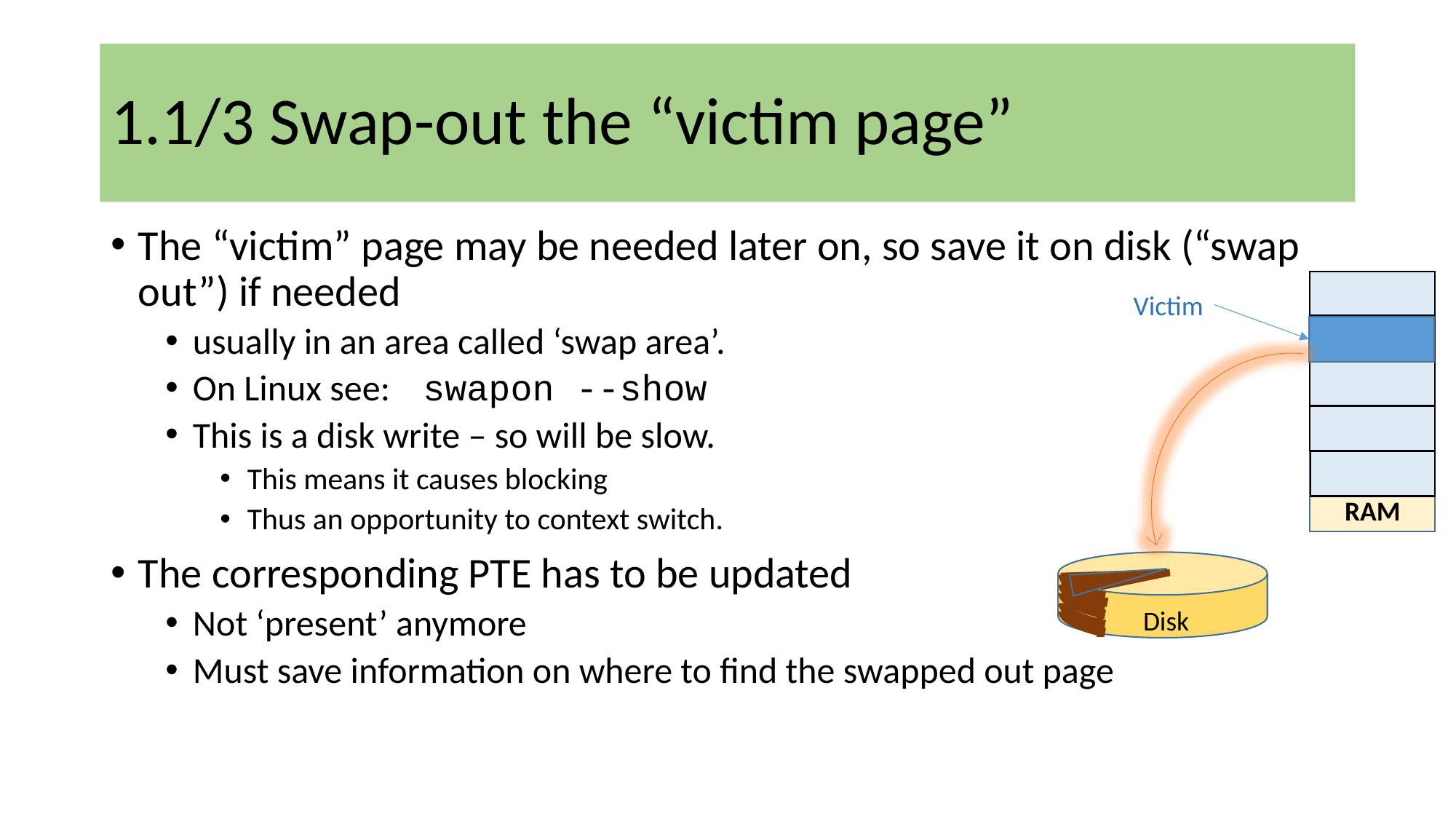

# 1.1/3 Swap-out the “victim page”
The “victim” page may be needed later on, so save it on disk (“swap out”) if needed
usually in an area called ‘swap area’.
On Linux see:    swapon --show
This is a disk write – so will be slow.
This means it causes blocking
Thus an opportunity to context switch.
The corresponding PTE has to be updated
Not ‘present’ anymore
Must save information on where to find the swapped out page

RAM
Victim

Disk